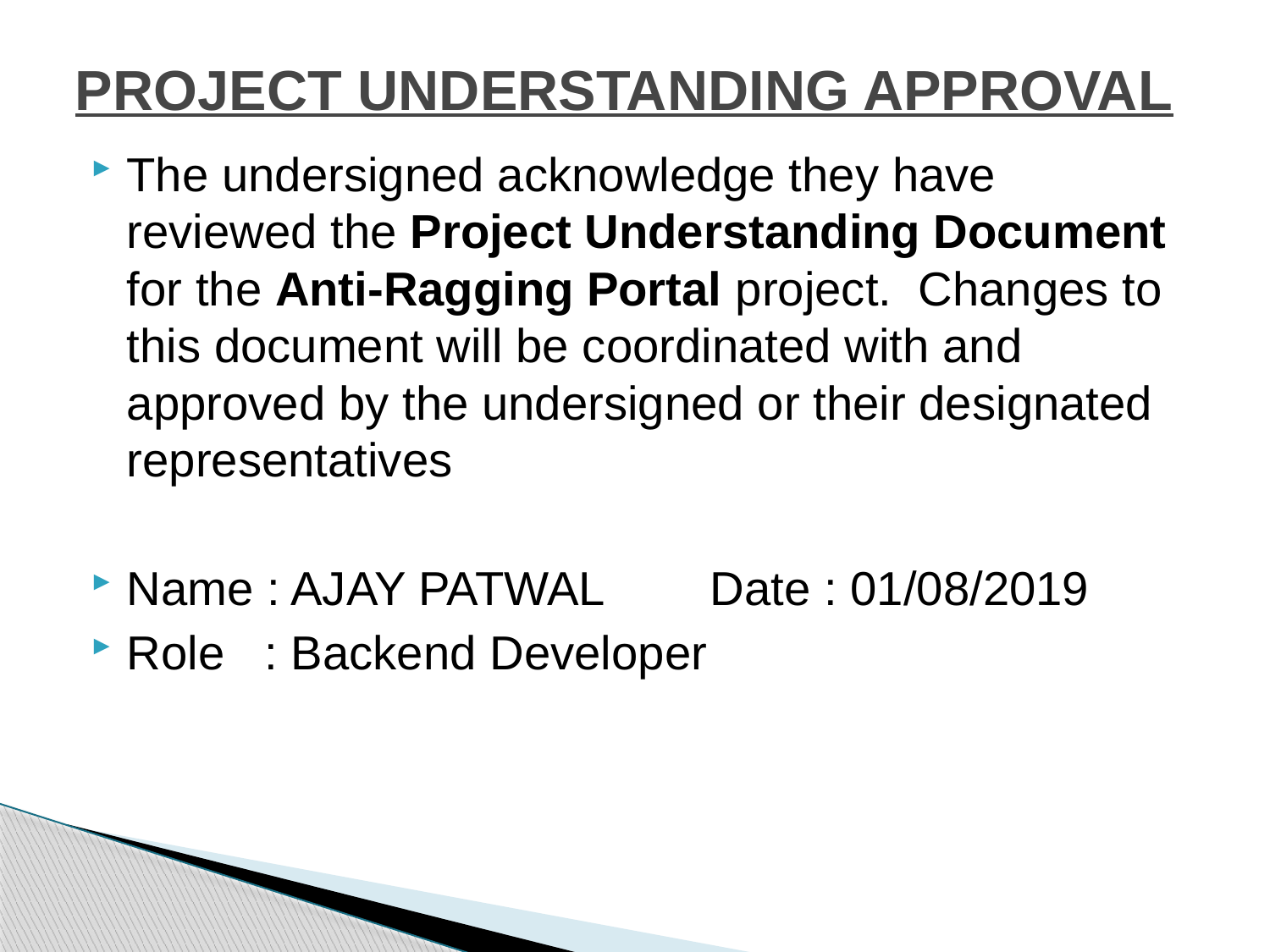

# project understanding approval
The undersigned acknowledge they have reviewed the Project Understanding Document for the Anti-Ragging Portal project.  Changes to this document will be coordinated with and approved by the undersigned or their designated representatives

Name : AJAY PATWAL        Date : 01/08/2019
Role   : Backend Developer